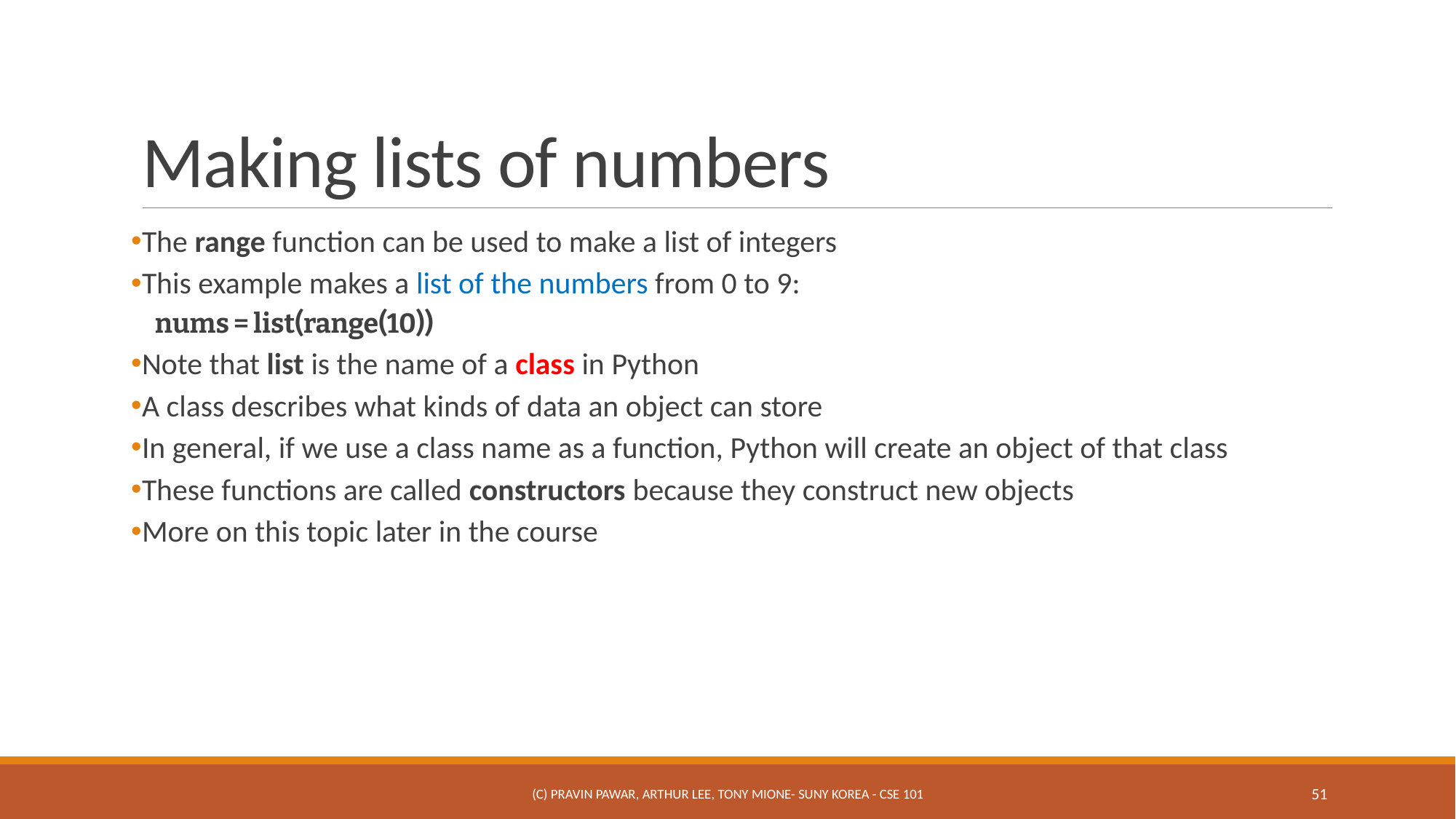

# Making lists of numbers
The range function can be used to make a list of integers
This example makes a list of the numbers from 0 to 9:
nums = list(range(10))
Note that list is the name of a class in Python
A class describes what kinds of data an object can store
In general, if we use a class name as a function, Python will create an object of that class
These functions are called constructors because they construct new objects
More on this topic later in the course

(c) Pravin Pawar, Arthur Lee, Tony Mione- SUNY Korea - CSE 101
51